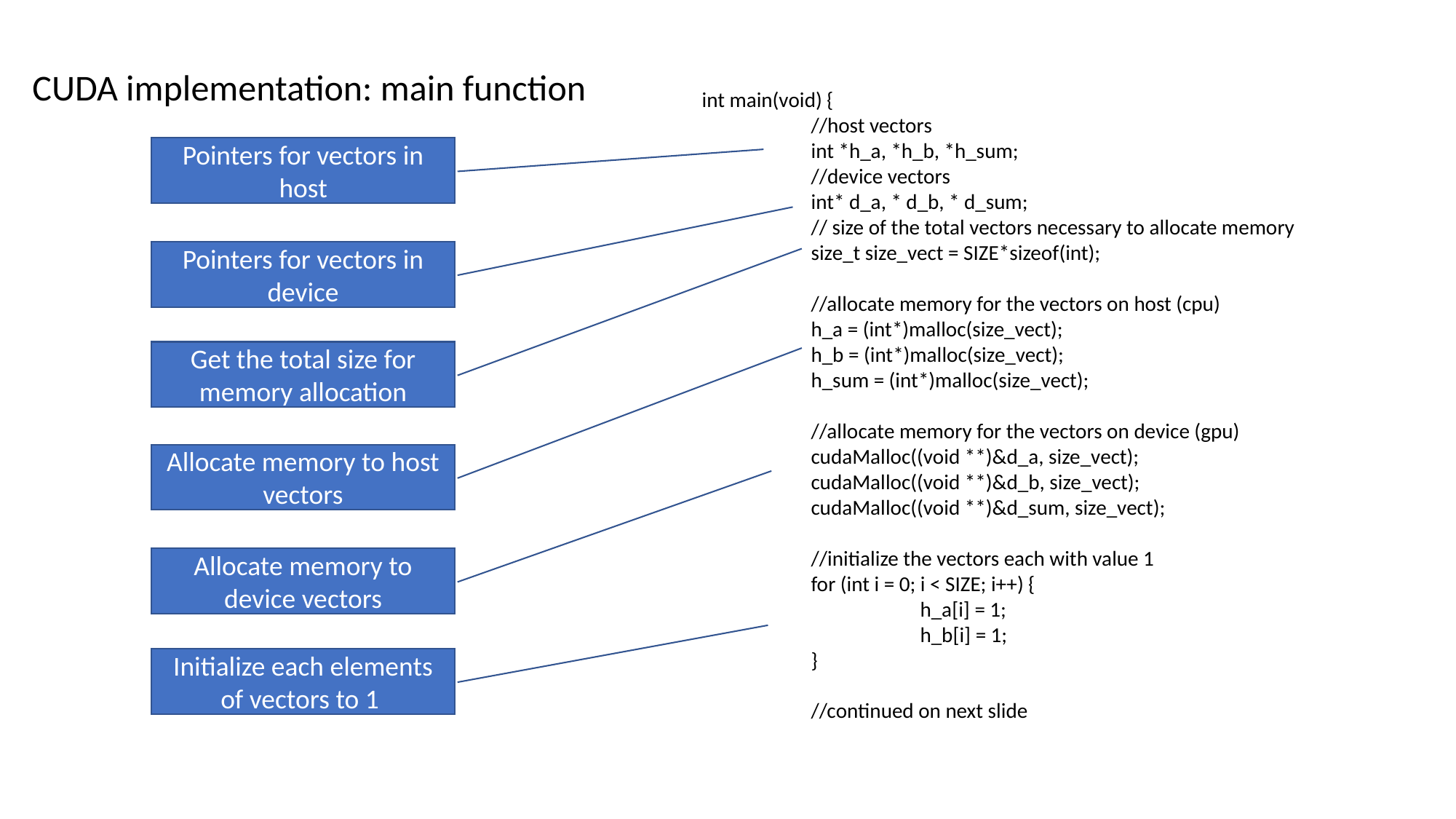

# CUDA implementation: main function
int main(void) {
	//host vectors
	int *h_a, *h_b, *h_sum;
	//device vectors
	int* d_a, * d_b, * d_sum;
	// size of the total vectors necessary to allocate memory
	size_t size_vect = SIZE*sizeof(int);

	//allocate memory for the vectors on host (cpu)
	h_a = (int*)malloc(size_vect);
	h_b = (int*)malloc(size_vect);
	h_sum = (int*)malloc(size_vect);

	//allocate memory for the vectors on device (gpu)
	cudaMalloc((void **)&d_a, size_vect);
	cudaMalloc((void **)&d_b, size_vect);
	cudaMalloc((void **)&d_sum, size_vect);

	//initialize the vectors each with value 1
	for (int i = 0; i < SIZE; i++) {
		h_a[i] = 1;
		h_b[i] = 1;
	}

	//continued on next slide
Pointers for vectors in host
Pointers for vectors in device
Get the total size for memory allocation
Allocate memory to host vectors
Allocate memory to device vectors
Initialize each elements of vectors to 1